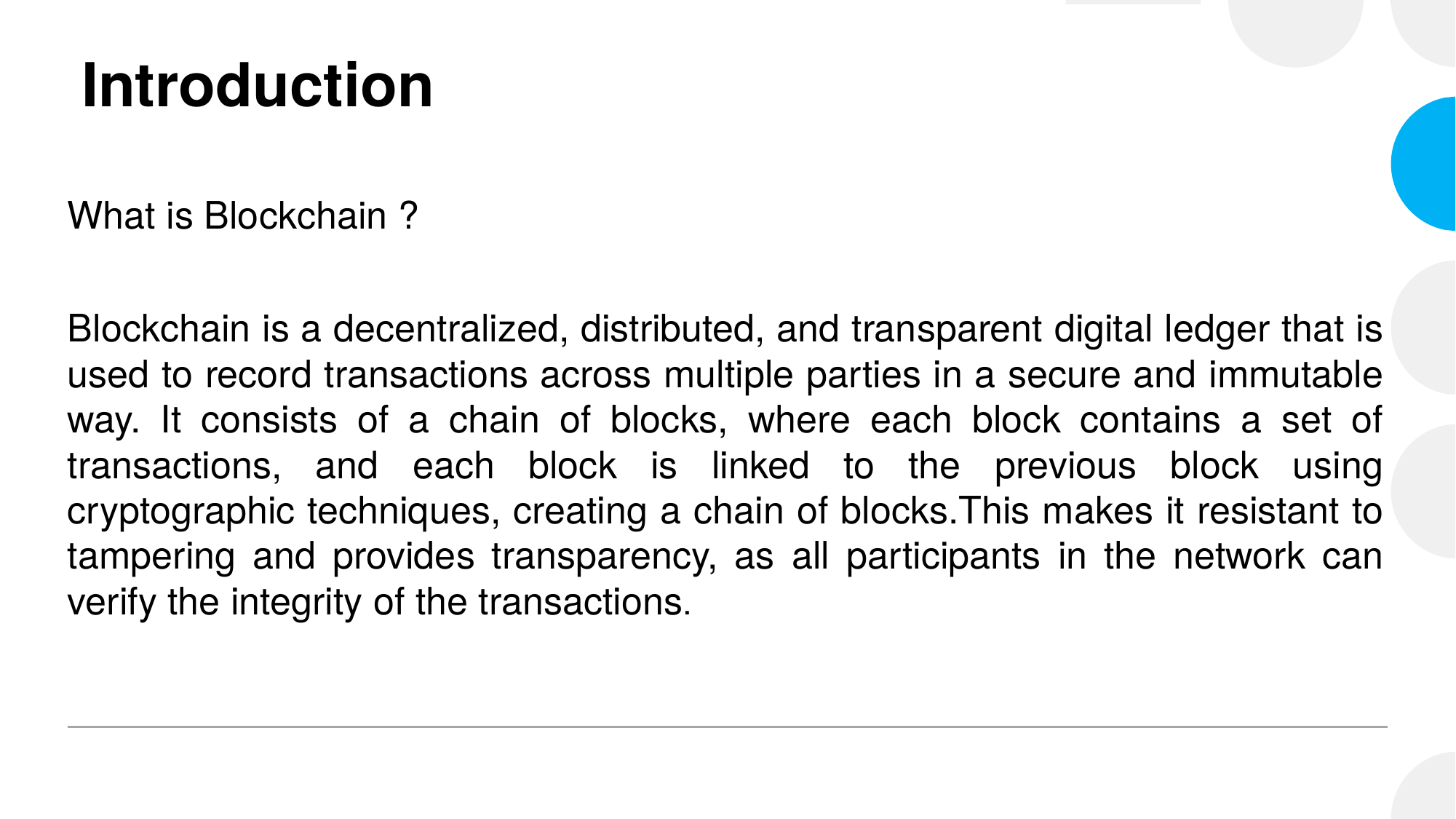

# Introduction
What is Blockchain ?

Blockchain is a decentralized, distributed, and transparent digital ledger that is used to record transactions across multiple parties in a secure and immutable way. It consists of a chain of blocks, where each block contains a set of transactions, and each block is linked to the previous block using cryptographic techniques, creating a chain of blocks.This makes it resistant to tampering and provides transparency, as all participants in the network can verify the integrity of the transactions.